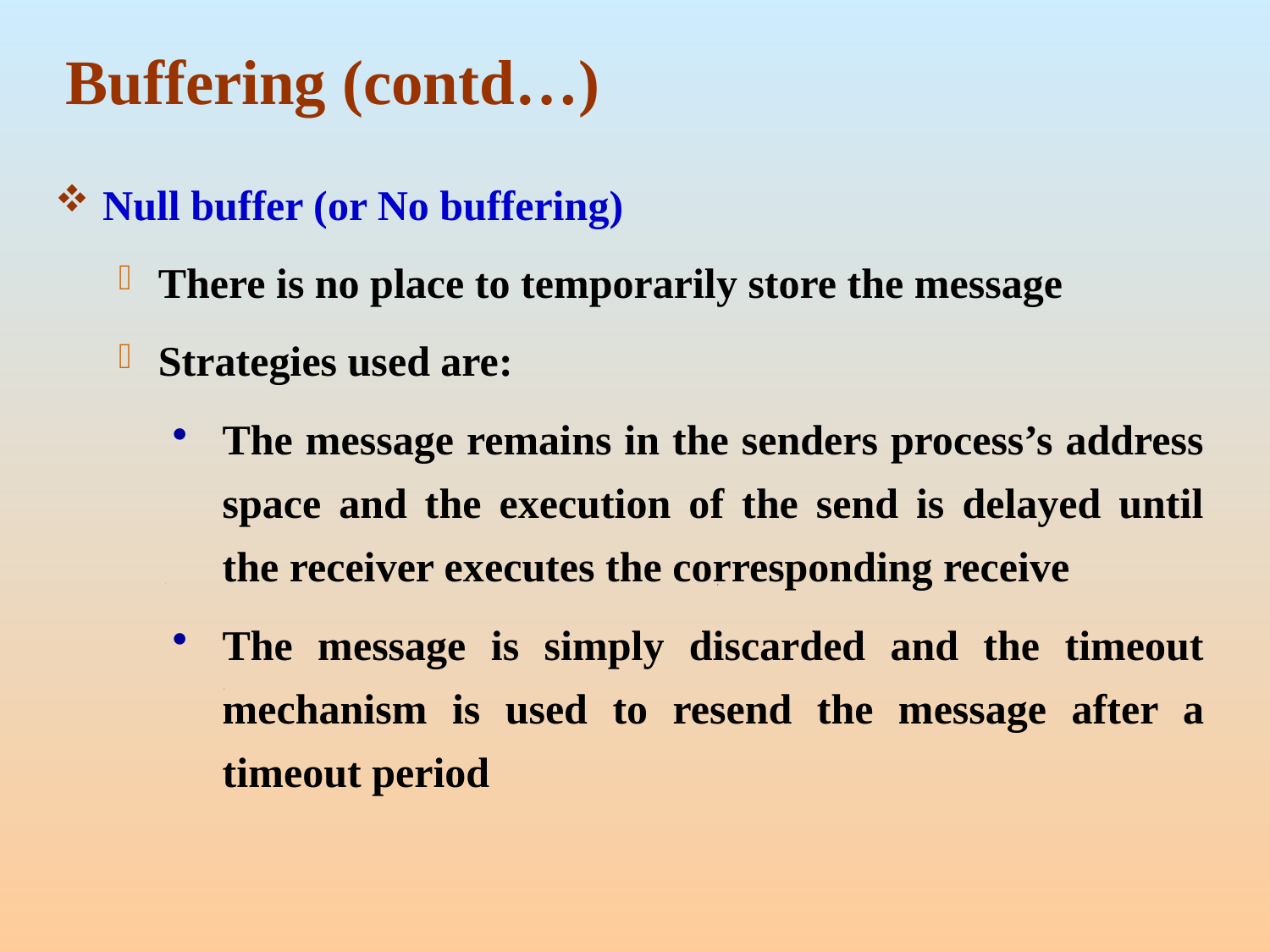

# Buffering (contd…)
Null buffer (or No buffering)
There is no place to temporarily store the message
Strategies used are:
The message remains in the senders process’s address space and the execution of the send is delayed until the receiver executes the corresponding receive
The message is simply discarded and the timeout mechanism is used to resend the message after a timeout period